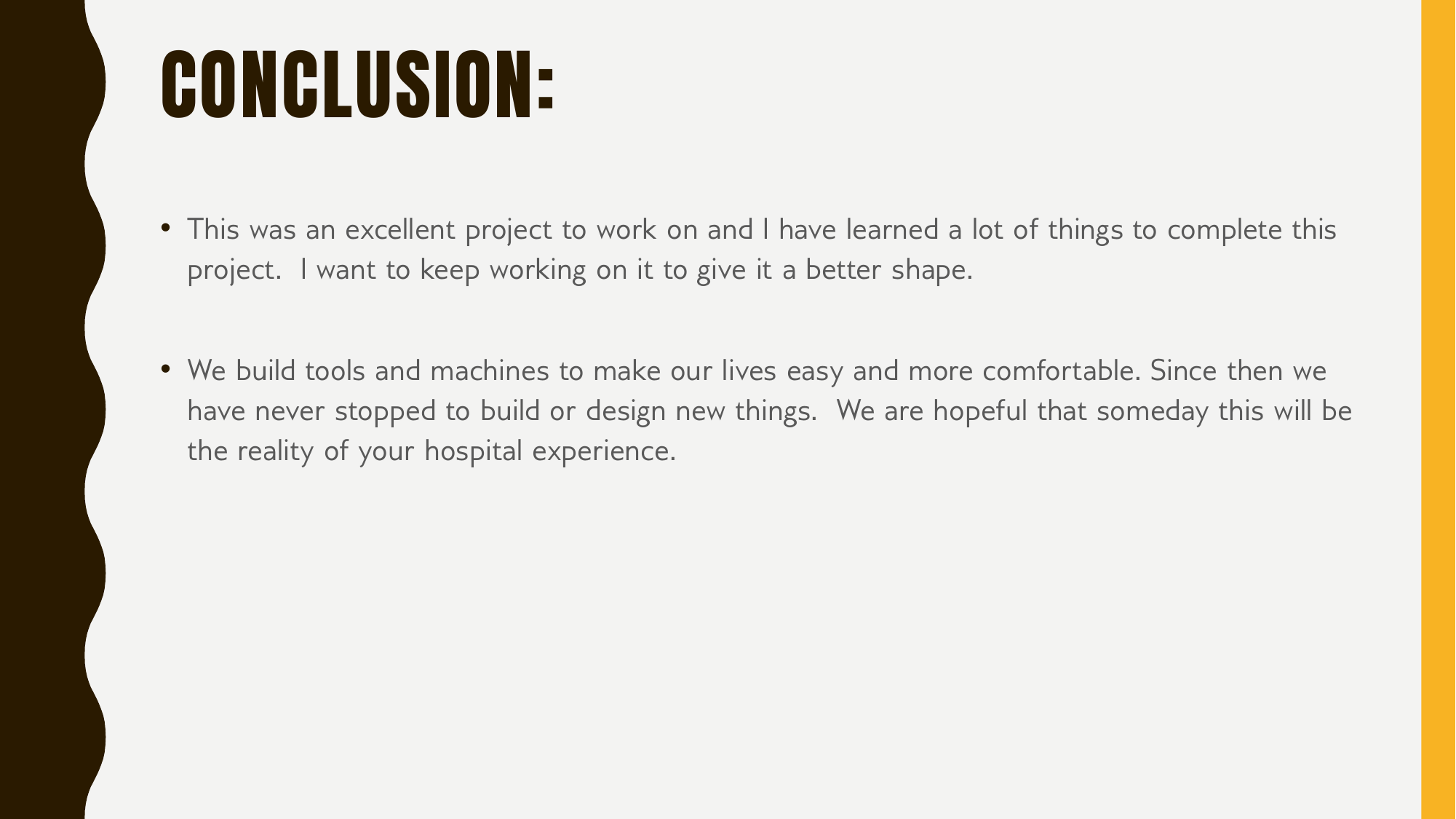

# Conclusion:
This was an excellent project to work on and I have learned a lot of things to complete this project.  I want to keep working on it to give it a better shape.

We build tools and machines to make our lives easy and more comfortable. Since then we have never stopped to build or design new things.  We are hopeful that someday this will be the reality of your hospital experience.